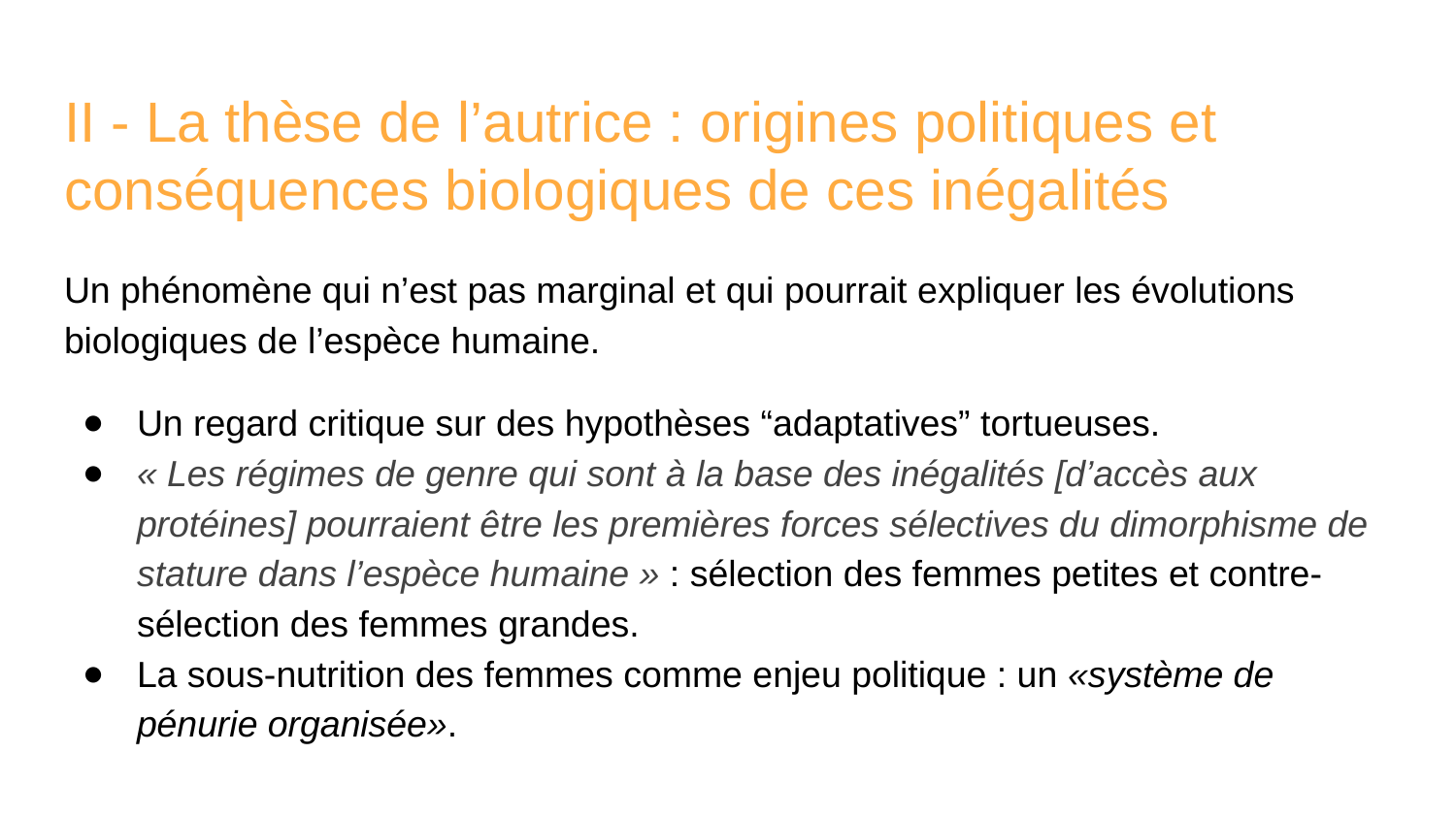

# II - La thèse de l’autrice : origines politiques et conséquences biologiques de ces inégalités
Un phénomène qui n’est pas marginal et qui pourrait expliquer les évolutions biologiques de l’espèce humaine.
Un regard critique sur des hypothèses “adaptatives” tortueuses.
« Les régimes de genre qui sont à la base des inégalités [d’accès aux protéines] pourraient être les premières forces sélectives du dimorphisme de stature dans l’espèce humaine » : sélection des femmes petites et contre-sélection des femmes grandes.
La sous-nutrition des femmes comme enjeu politique : un «système de pénurie organisée».